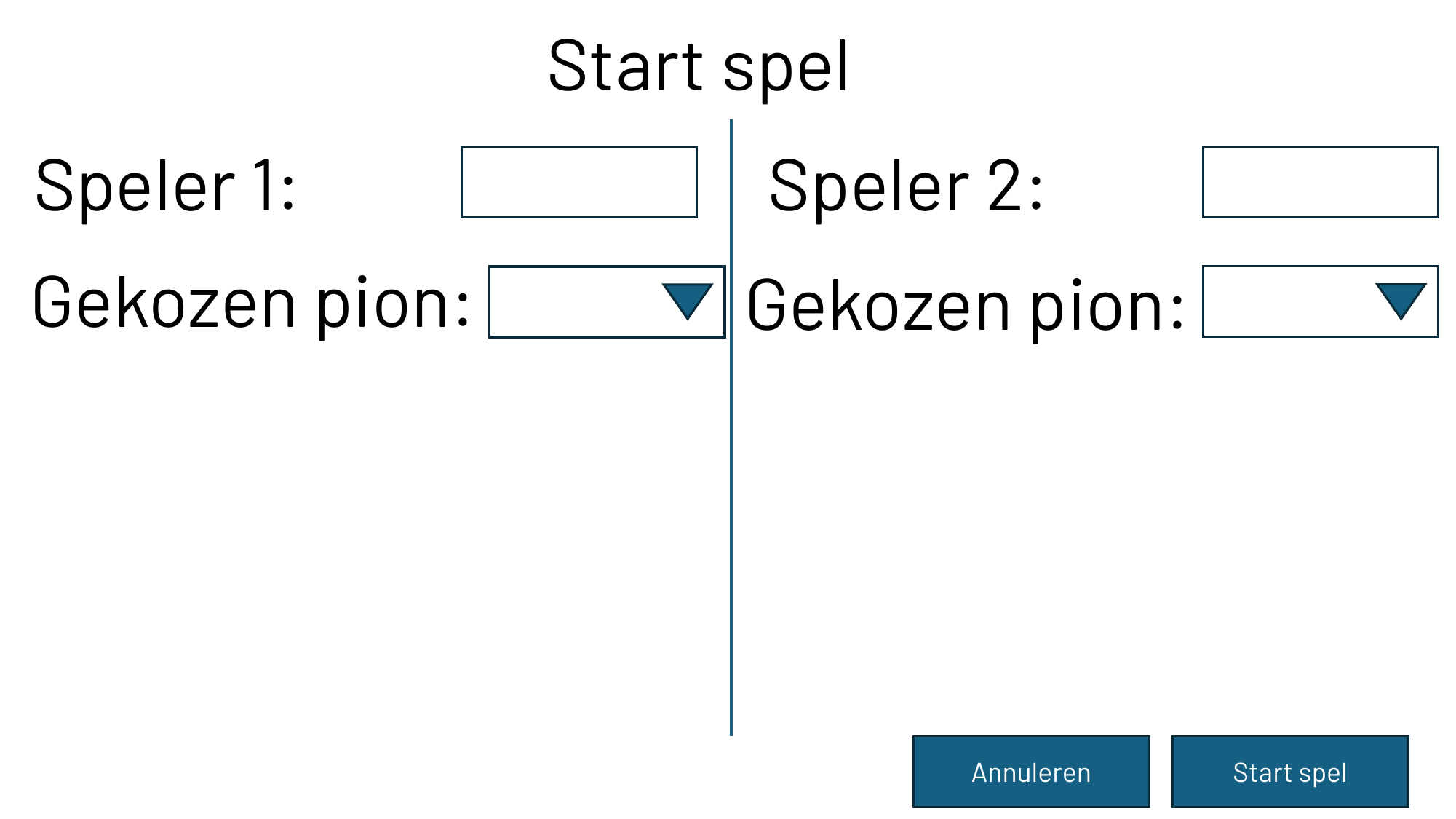

Start spel
Speler 1:
Speler 2:

Gekozen pion:
Gekozen pion:

Annuleren
Start spel